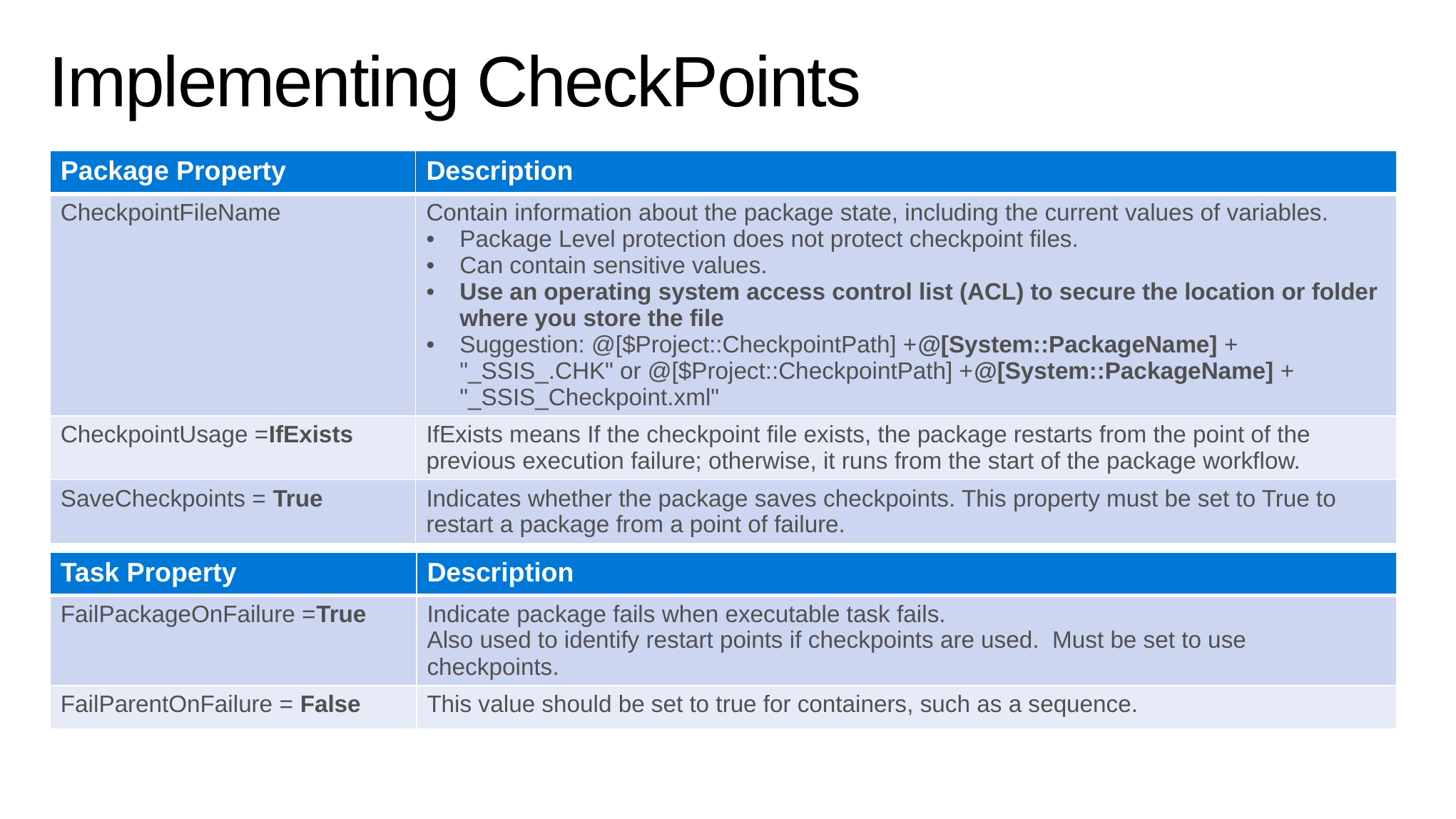

# Implementing CheckPoints
| Package Property | Description |
| --- | --- |
| CheckpointFileName | Contain information about the package state, including the current values of variables. Package Level protection does not protect checkpoint files. Can contain sensitive values. Use an operating system access control list (ACL) to secure the location or folder where you store the file Suggestion: @[$Project::CheckpointPath] +@[System::PackageName] + "\_SSIS\_.CHK" or @[$Project::CheckpointPath] +@[System::PackageName] + "\_SSIS\_Checkpoint.xml" |
| CheckpointUsage =IfExists | IfExists means If the checkpoint file exists, the package restarts from the point of the previous execution failure; otherwise, it runs from the start of the package workflow. |
| SaveCheckpoints = True | Indicates whether the package saves checkpoints. This property must be set to True to restart a package from a point of failure. |
| Task Property | Description |
| --- | --- |
| FailPackageOnFailure =True | Indicate package fails when executable task fails. Also used to identify restart points if checkpoints are used. Must be set to use checkpoints. |
| FailParentOnFailure = False | This value should be set to true for containers, such as a sequence. |